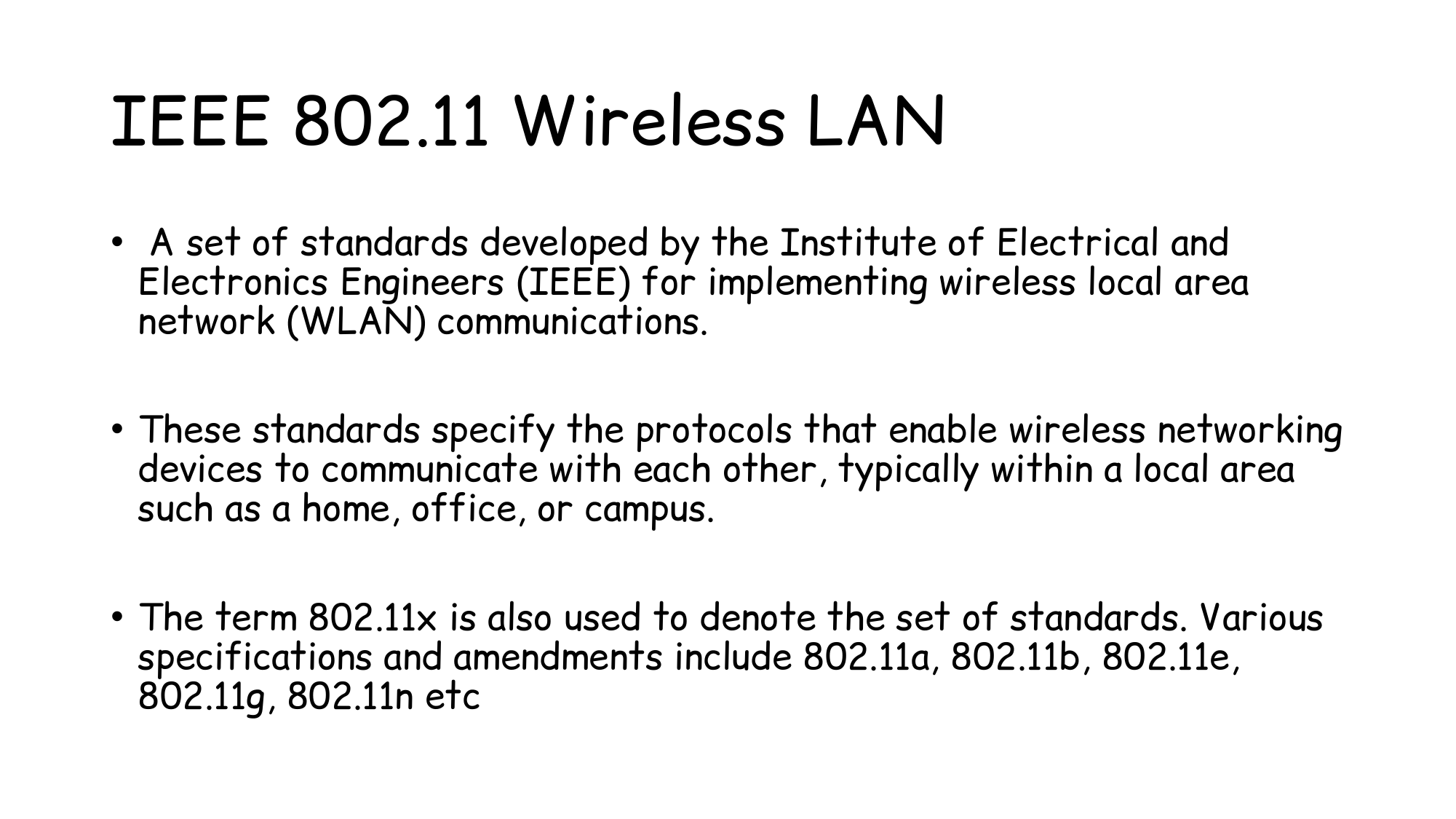

# IEEE 802.11 Wireless LAN
 A set of standards developed by the Institute of Electrical and Electronics Engineers (IEEE) for implementing wireless local area network (WLAN) communications.

These standards specify the protocols that enable wireless networking devices to communicate with each other, typically within a local area such as a home, office, or campus.

The term 802.11x is also used to denote the set of standards. Various specifications and amendments include 802.11a, 802.11b, 802.11e, 802.11g, 802.11n etc